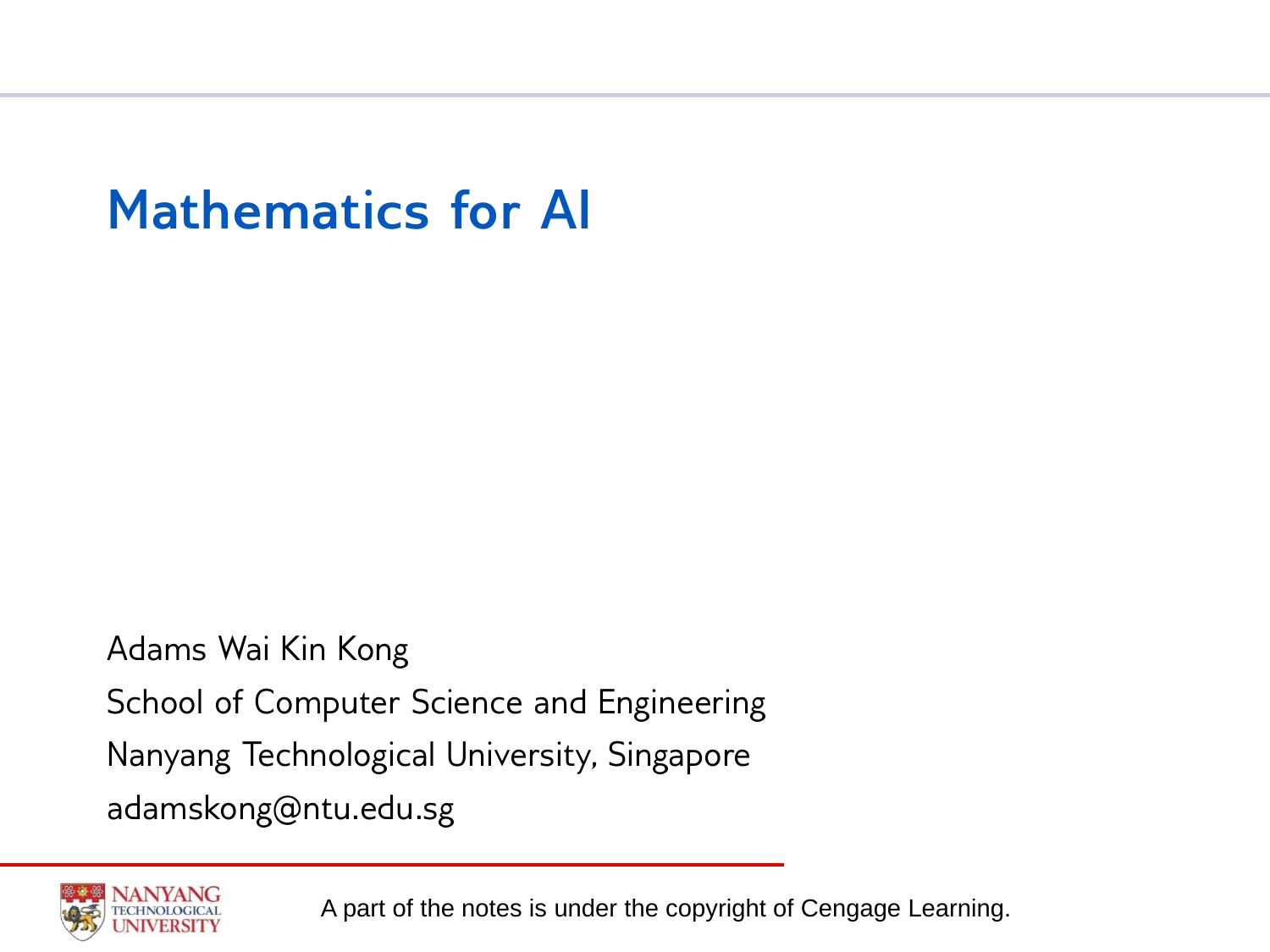

Mathematics for AI

Adams Wai Kin Kong
School of Computer Science and Engineering
Nanyang Technological University, Singapore
adamskong@ntu.edu.sg

A part of the notes is under the copyright of Cengage Learning.